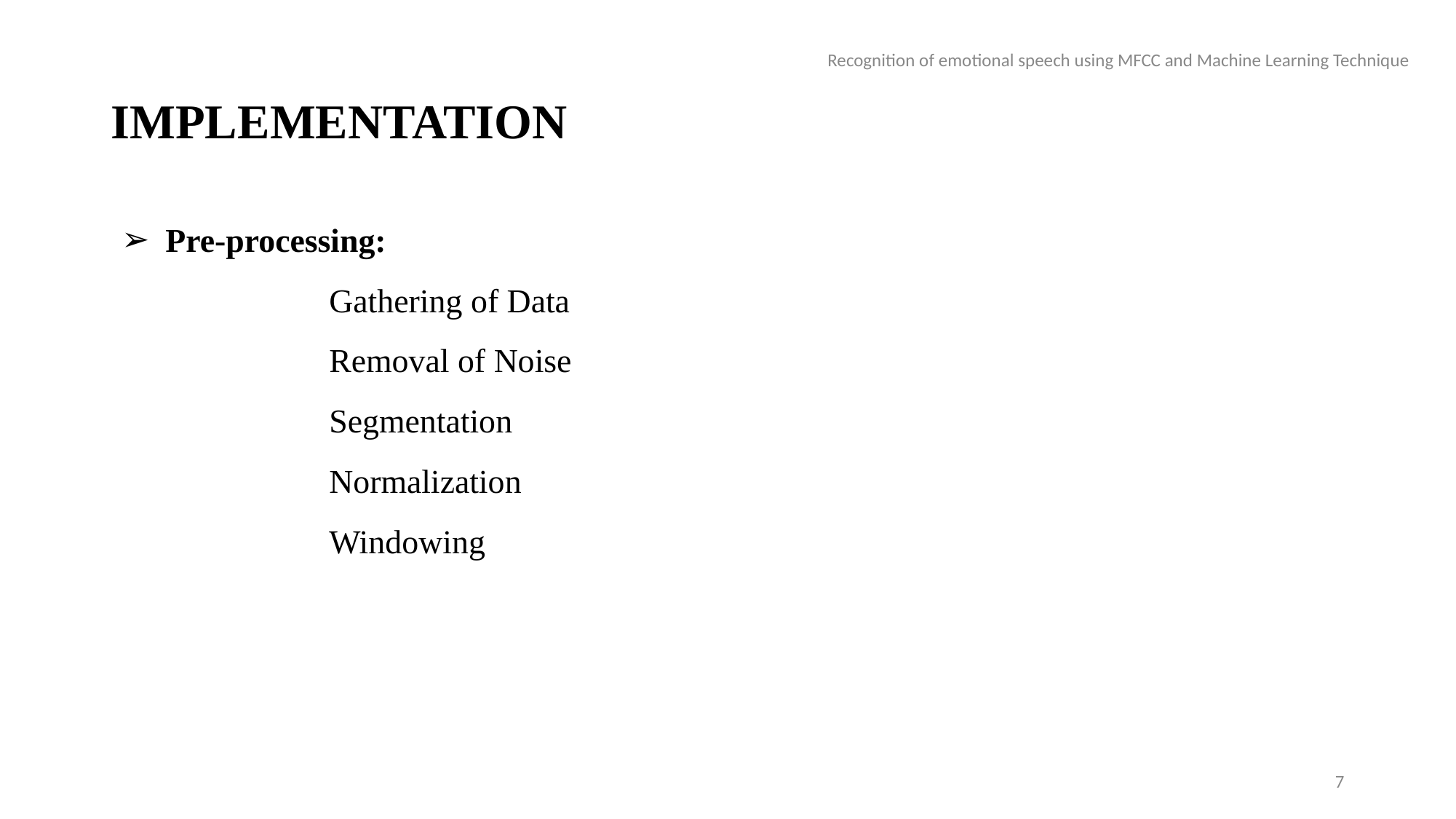

Recognition of emotional speech using MFCC and Machine Learning Technique
# IMPLEMENTATION
Pre-processing:
Gathering of Data
Removal of Noise
Segmentation
Normalization
Windowing
7